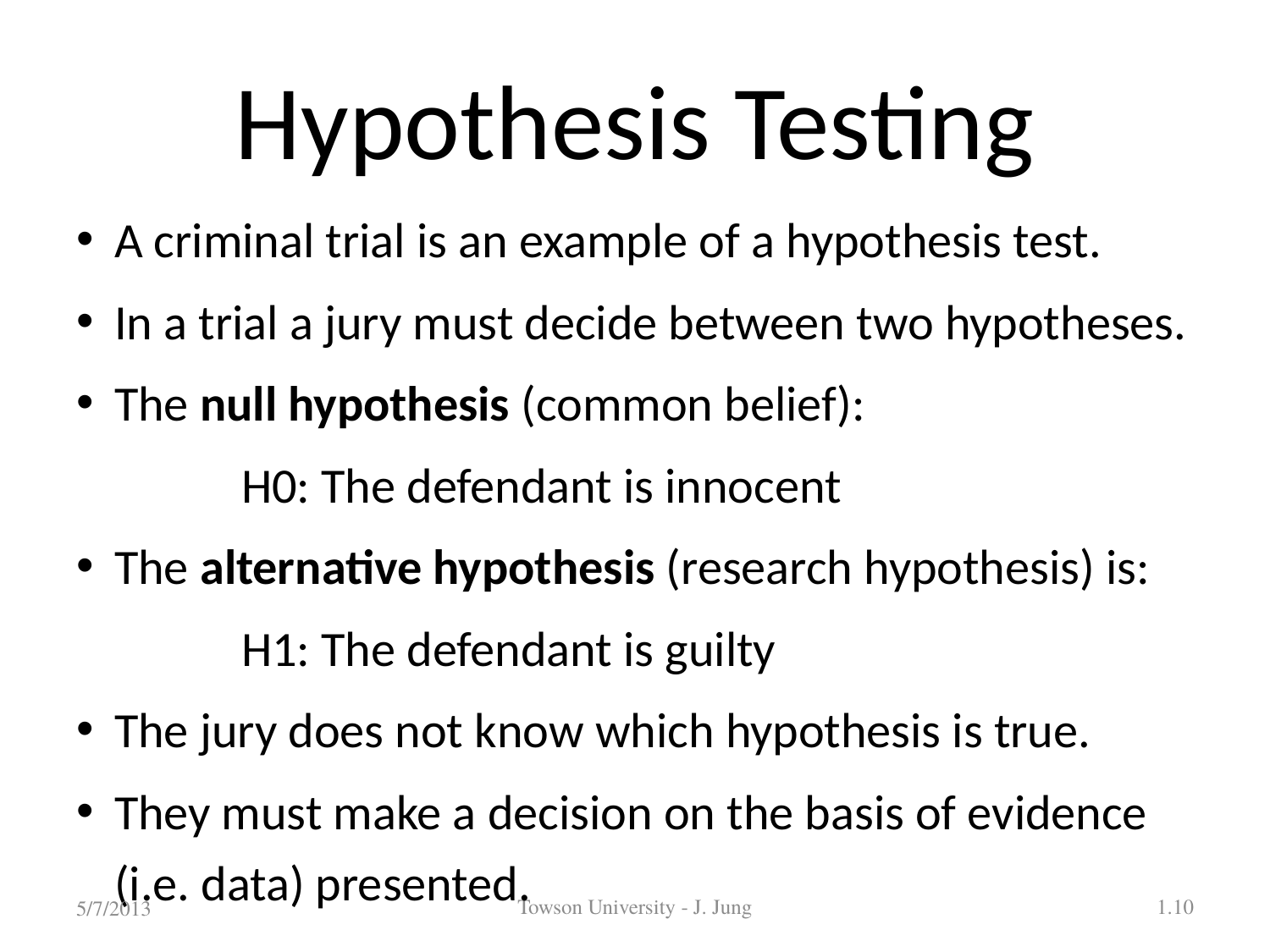

# Hypothesis Testing
A criminal trial is an example of a hypothesis test.
In a trial a jury must decide between two hypotheses.
The null hypothesis (common belief):
		H0: The defendant is innocent
The alternative hypothesis (research hypothesis) is:
		H1: The defendant is guilty
The jury does not know which hypothesis is true.
They must make a decision on the basis of evidence (i.e. data) presented.
5/7/2013
Towson University - J. Jung
1.10